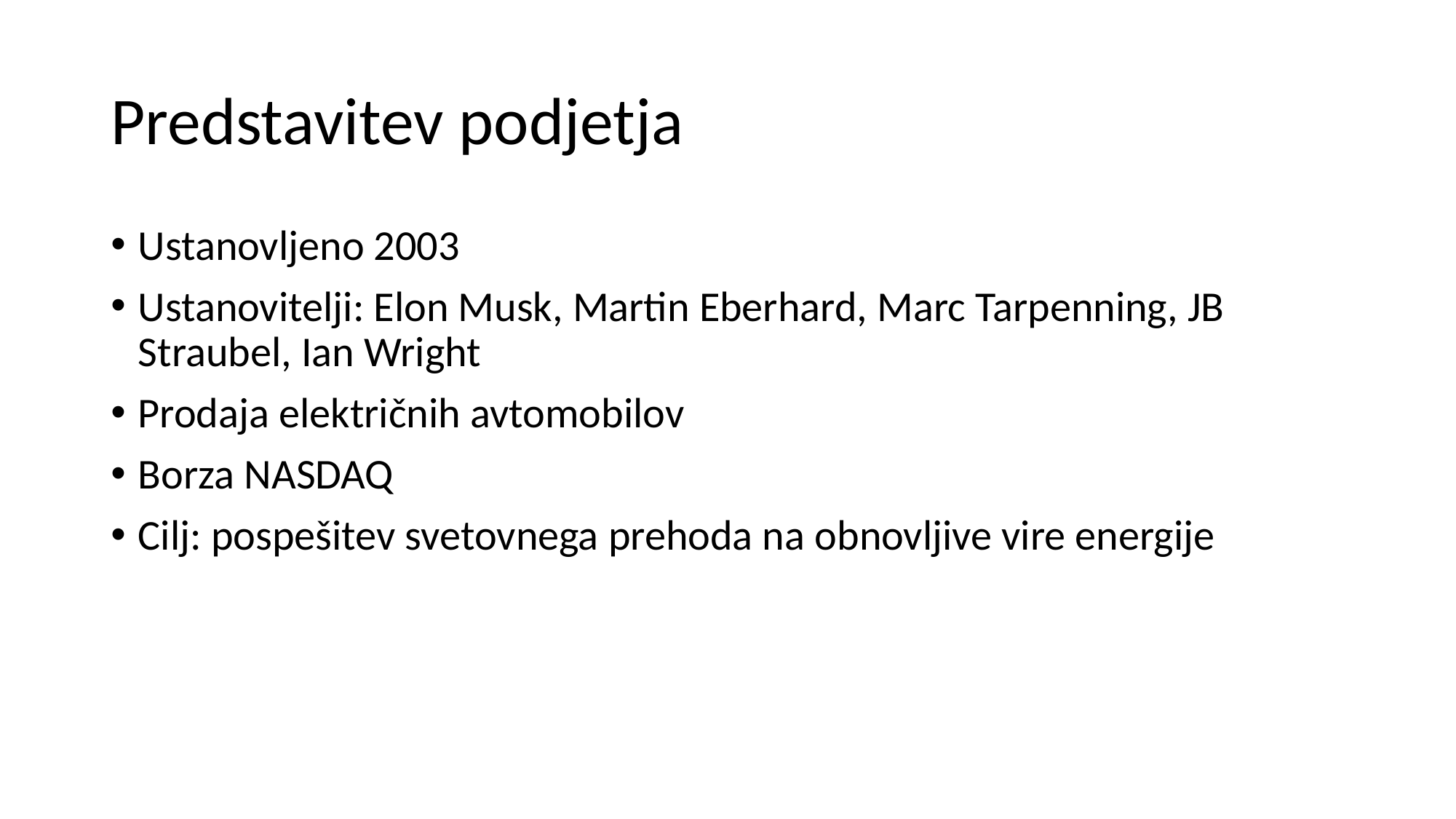

# Predstavitev podjetja
Ustanovljeno 2003
Ustanovitelji: Elon Musk, Martin Eberhard, Marc Tarpenning, JB Straubel, Ian Wright
Prodaja električnih avtomobilov
Borza NASDAQ
Cilj: pospešitev svetovnega prehoda na obnovljive vire energije